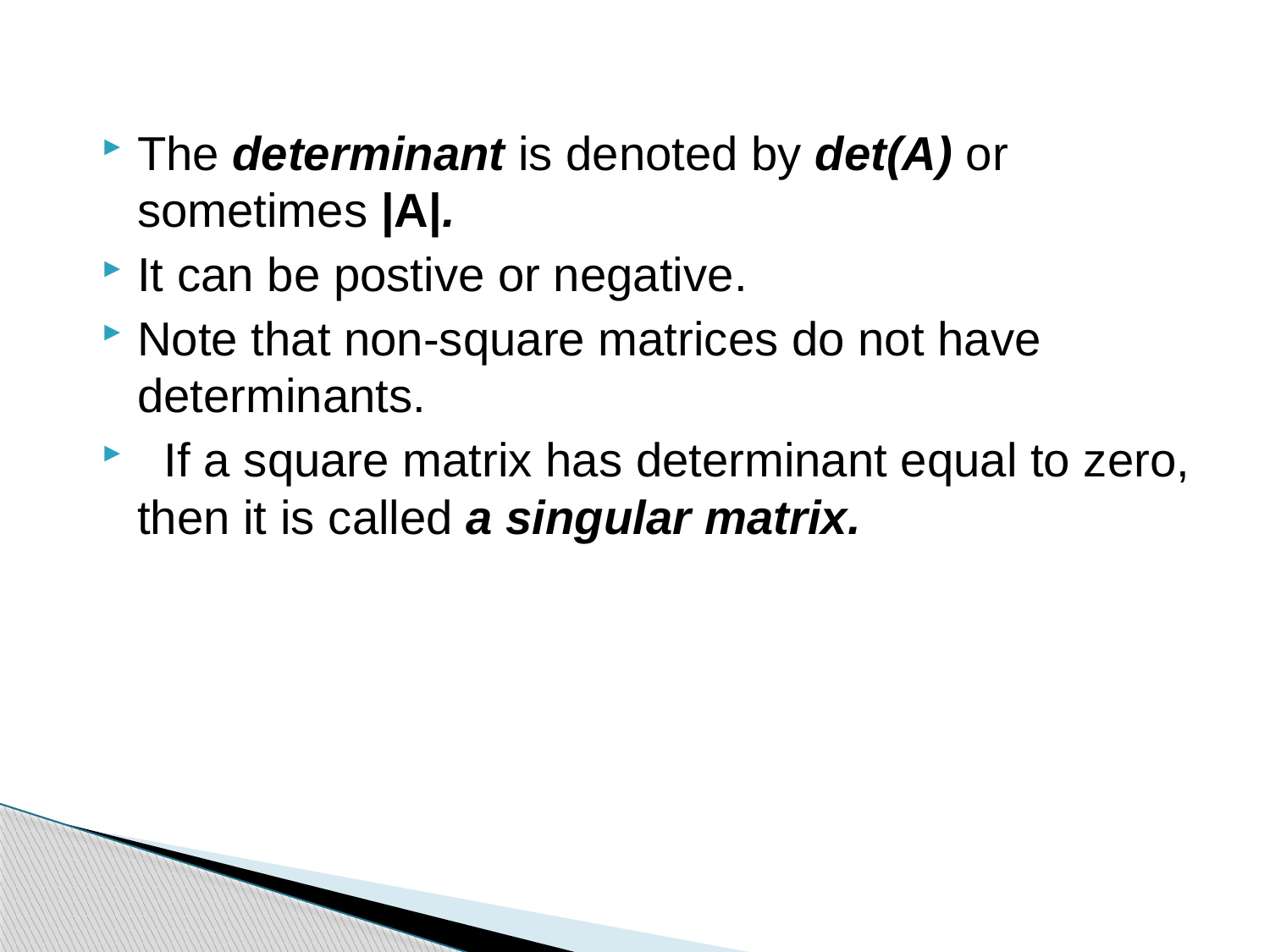

The determinant is denoted by det(A) or sometimes |A|.
It can be postive or negative.
Note that non-square matrices do not have determinants.
  If a square matrix has determinant equal to zero, then it is called a singular matrix.